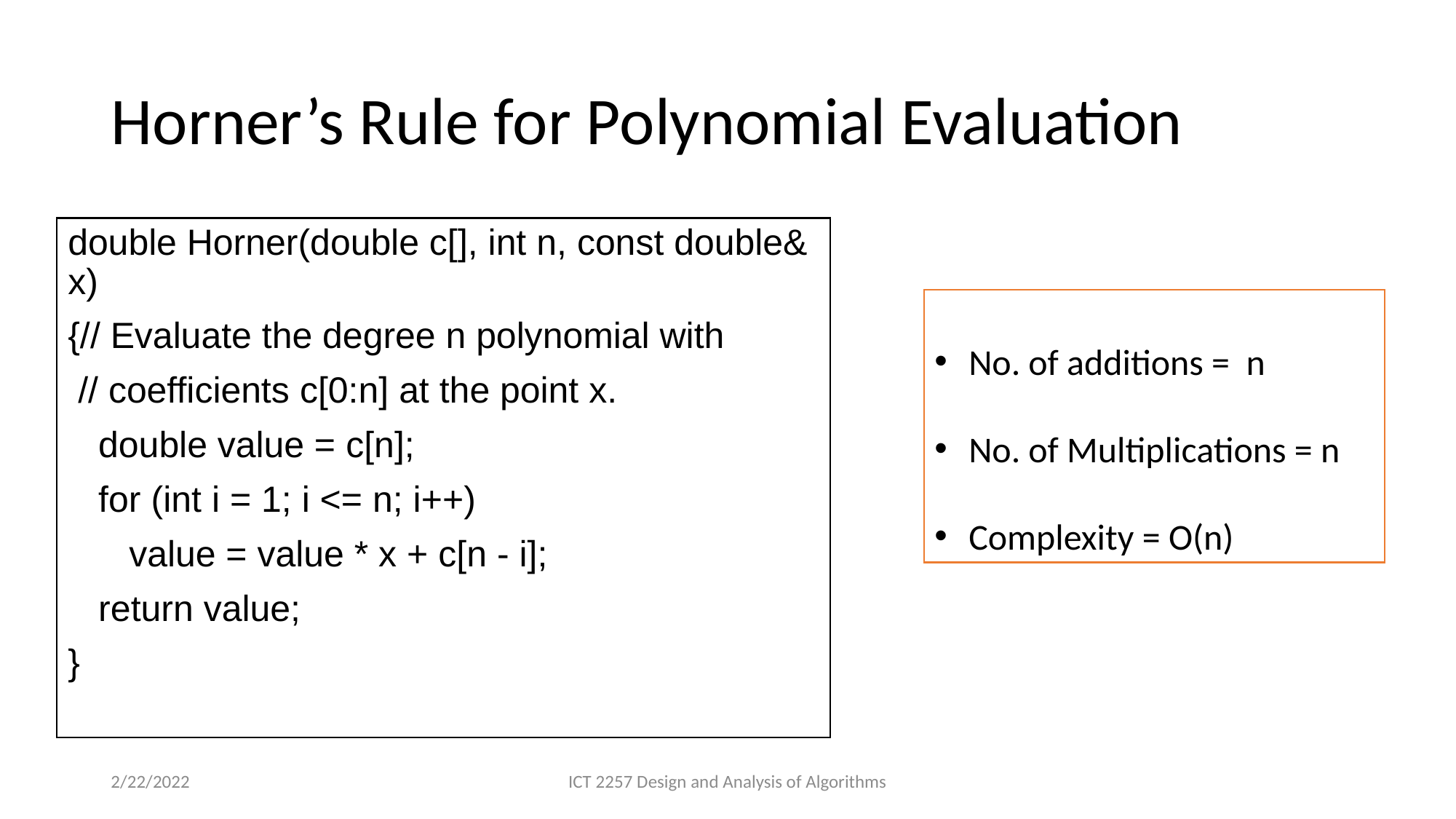

# Horner’s Rule for Polynomial Evaluation
double Horner(double c[], int n, const double& x)
{// Evaluate the degree n polynomial with
 // coefficients c[0:n] at the point x.
   double value = c[n];
   for (int i = 1; i <= n; i++)
      value = value * x + c[n - i];
   return value;
}

No. of additions =  n

No. of Multiplications = n

Complexity = O(n)
2/22/2022
ICT 2257 Design and Analysis of Algorithms